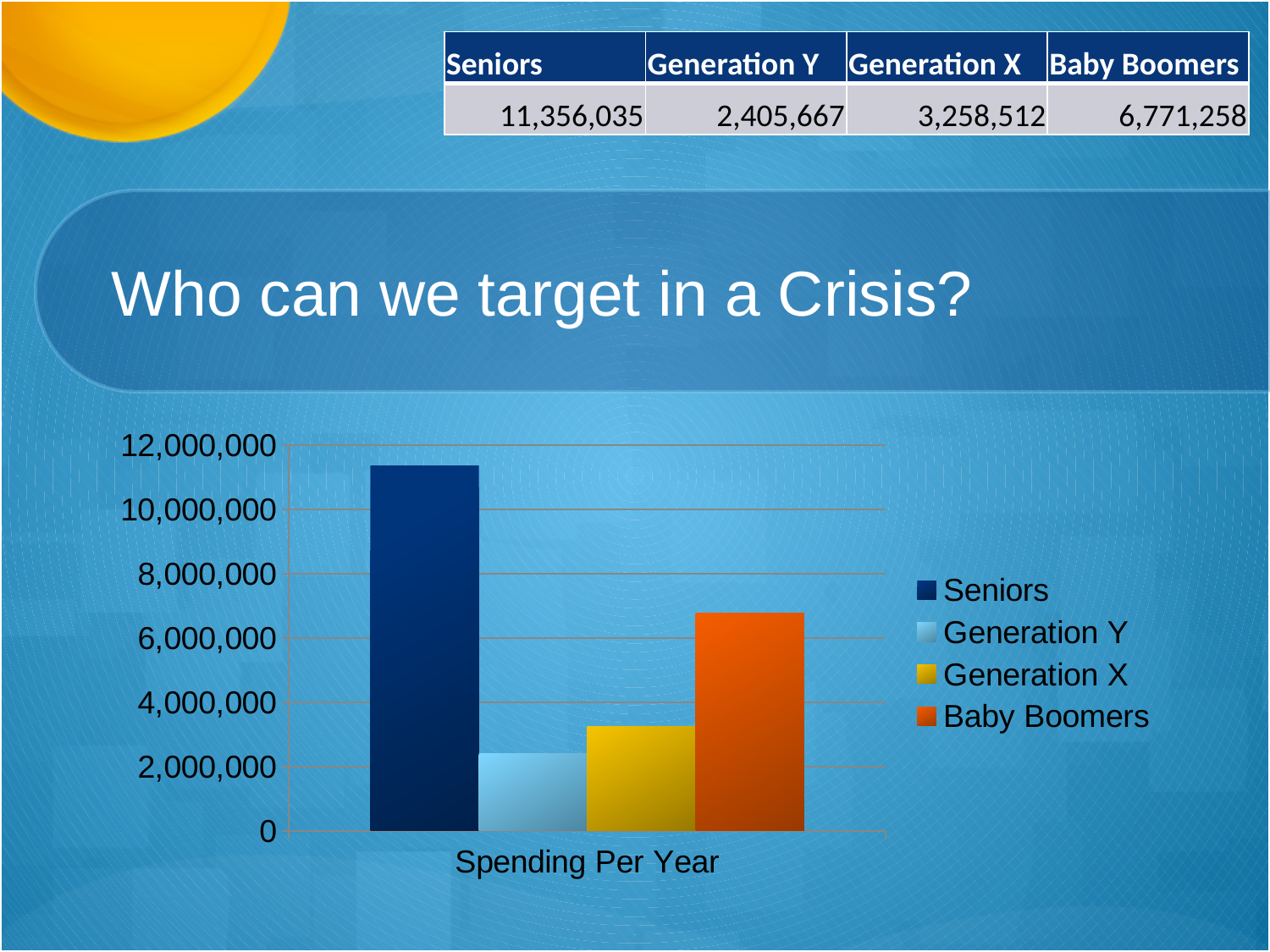

| Seniors | Generation Y | Generation X | Baby Boomers |
| --- | --- | --- | --- |
| 11,356,035 | 2,405,667 | 3,258,512 | 6,771,258 |
# Who can we target in a Crisis?

### Chart

| Category | Seniors | Generation Y | Generation X | Baby Boomers |
|---|---|---|---|---|
| Spending Per Year | 11356035.0 | 2405667.0 | 3258512.0 | 6771258.0 |